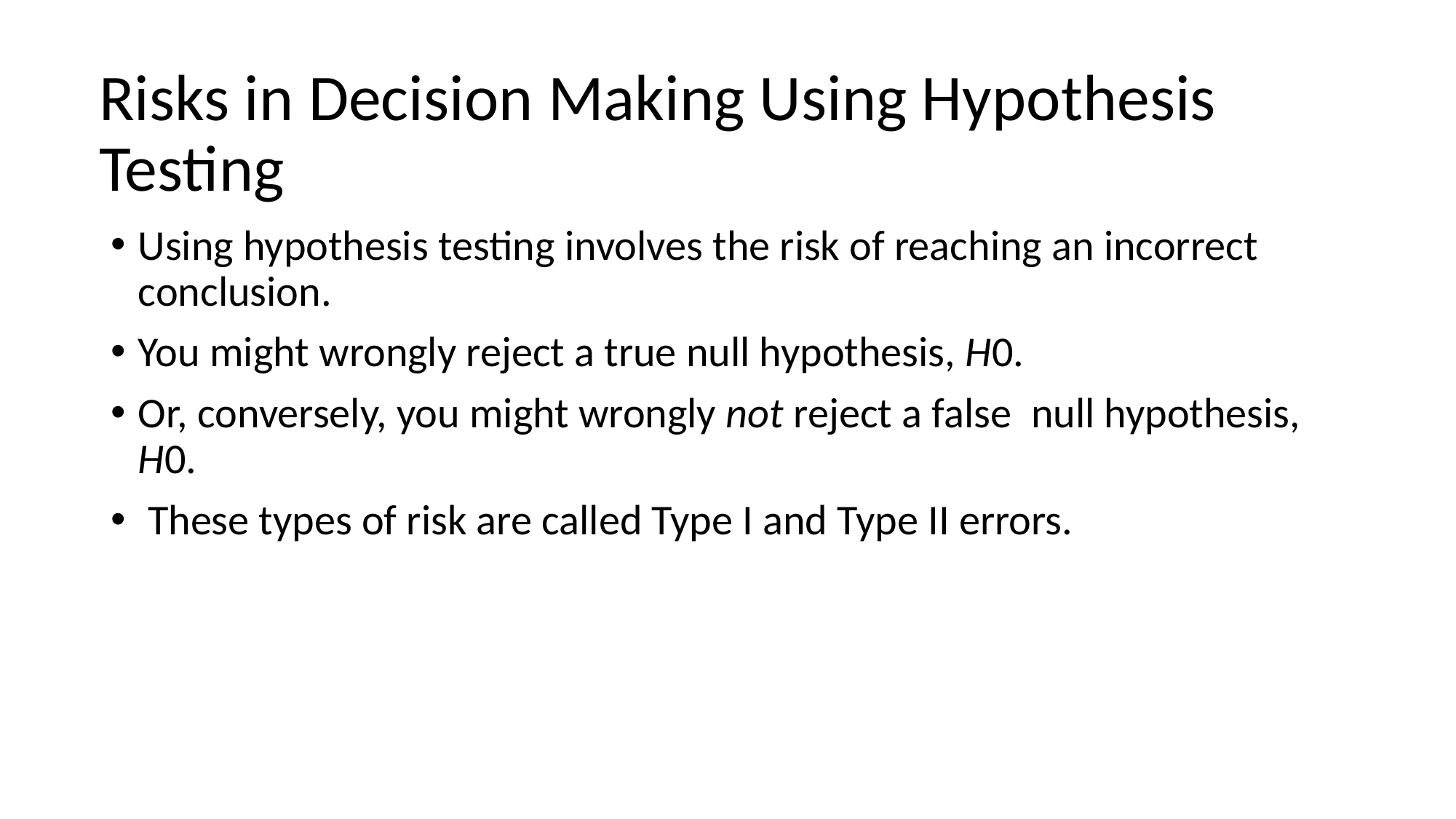

# Risks in Decision Making Using Hypothesis Testing
Using hypothesis testing involves the risk of reaching an incorrect  conclusion.
You might wrongly reject a true null hypothesis, H0.
Or, conversely, you might wrongly not reject a false  null hypothesis, H0.
 These types of risk are called Type I and Type II errors.